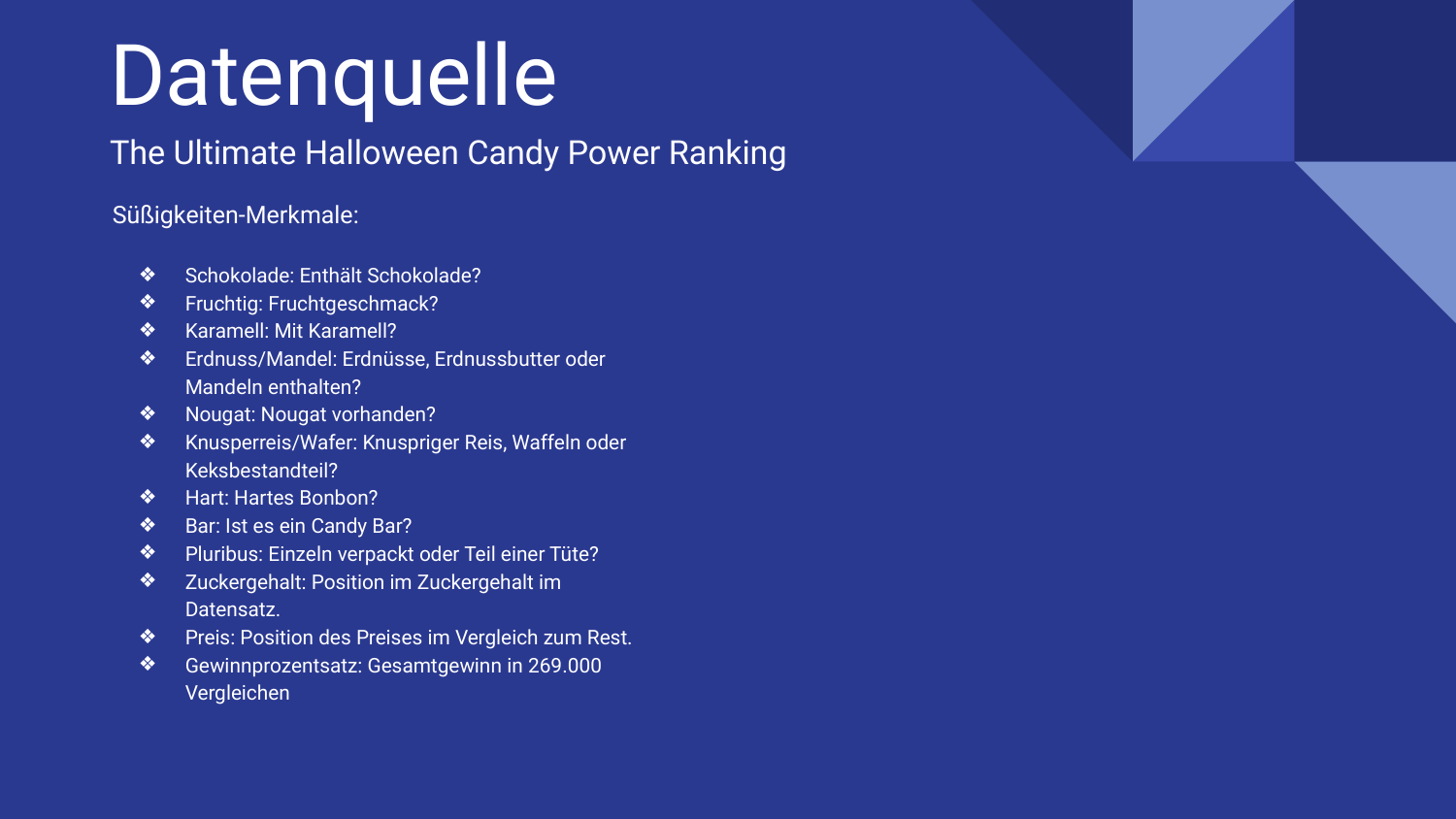

# Datenquelle
The Ultimate Halloween Candy Power Ranking
Süßigkeiten-Merkmale:
Schokolade: Enthält Schokolade?
Fruchtig: Fruchtgeschmack?
Karamell: Mit Karamell?
Erdnuss/Mandel: Erdnüsse, Erdnussbutter oder Mandeln enthalten?
Nougat: Nougat vorhanden?
Knusperreis/Wafer: Knuspriger Reis, Waffeln oder Keksbestandteil?
Hart: Hartes Bonbon?
Bar: Ist es ein Candy Bar?
Pluribus: Einzeln verpackt oder Teil einer Tüte?
Zuckergehalt: Position im Zuckergehalt im Datensatz.
Preis: Position des Preises im Vergleich zum Rest.
Gewinnprozentsatz: Gesamtgewinn in 269.000 Vergleichen